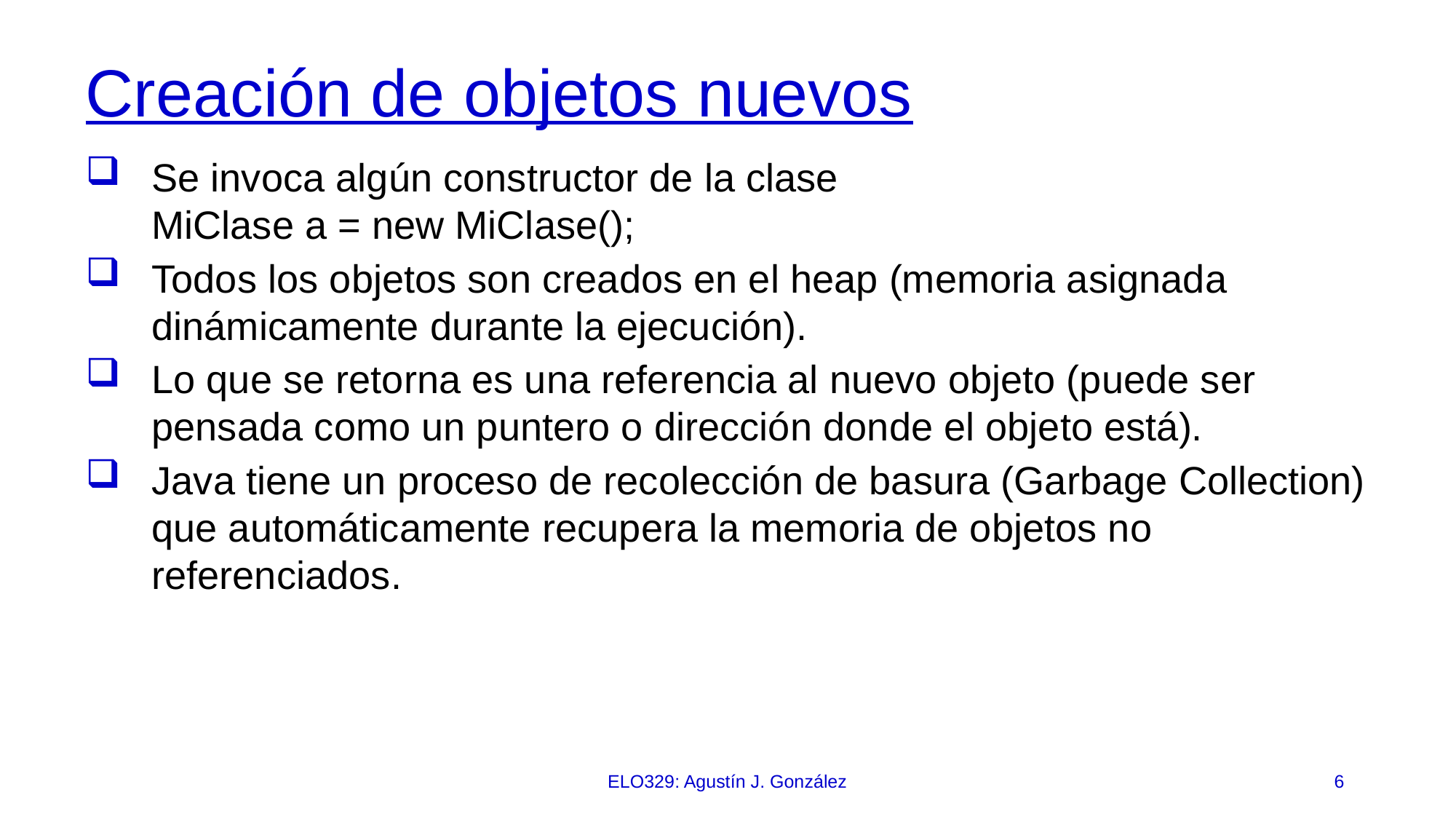

# Creación de objetos nuevos
Se invoca algún constructor de la clase
MiClase a = new MiClase();
Todos los objetos son creados en el heap (memoria asignada dinámicamente durante la ejecución).
Lo que se retorna es una referencia al nuevo objeto (puede ser pensada como un puntero o dirección donde el objeto está).
Java tiene un proceso de recolección de basura (Garbage Collection) que automáticamente recupera la memoria de objetos no referenciados.
ELO329: Agustín J. González
6